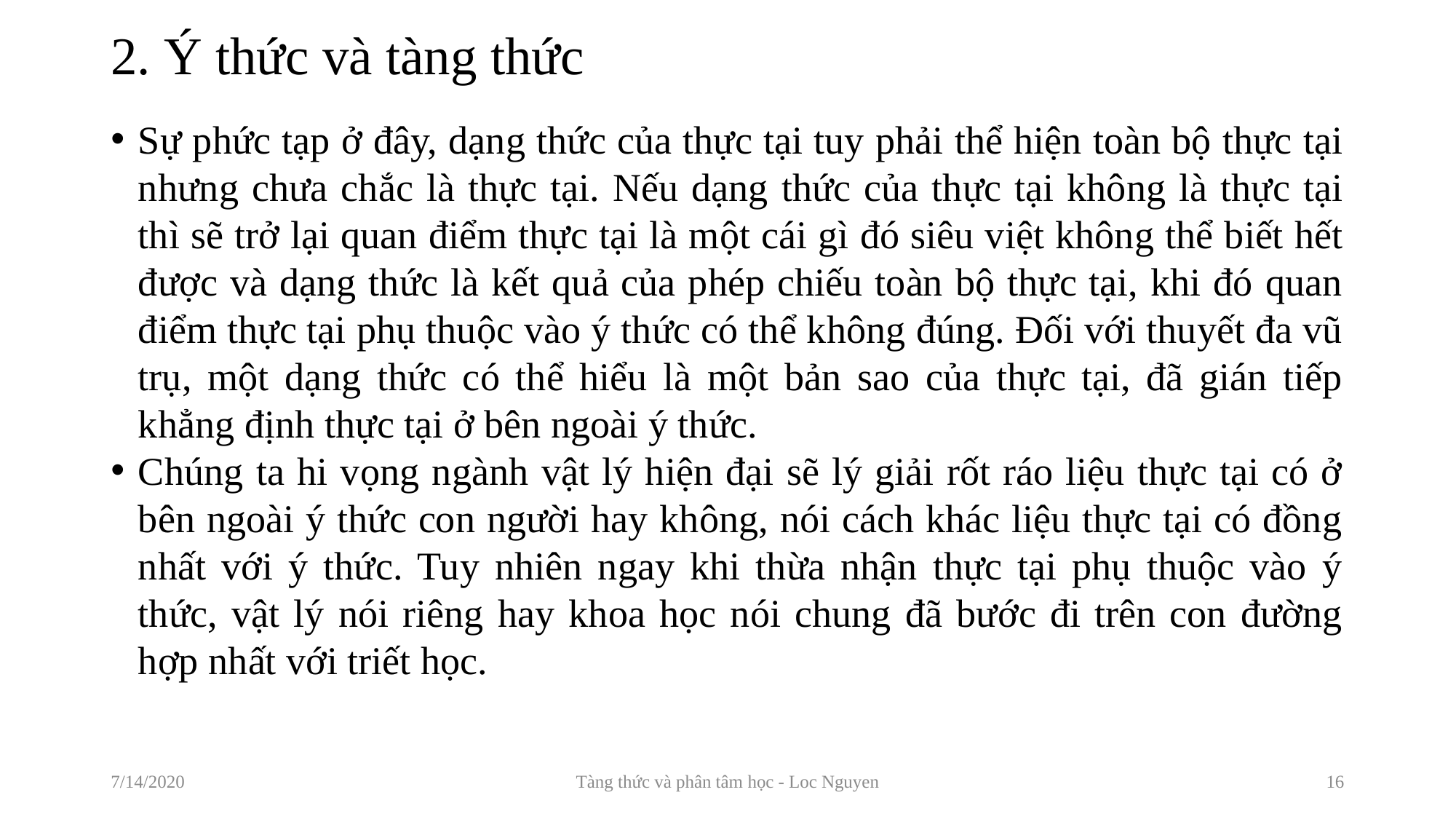

# 2. Ý thức và tàng thức
Sự phức tạp ở đây, dạng thức của thực tại tuy phải thể hiện toàn bộ thực tại nhưng chưa chắc là thực tại. Nếu dạng thức của thực tại không là thực tại thì sẽ trở lại quan điểm thực tại là một cái gì đó siêu việt không thể biết hết được và dạng thức là kết quả của phép chiếu toàn bộ thực tại, khi đó quan điểm thực tại phụ thuộc vào ý thức có thể không đúng. Đối với thuyết đa vũ trụ, một dạng thức có thể hiểu là một bản sao của thực tại, đã gián tiếp khẳng định thực tại ở bên ngoài ý thức.
Chúng ta hi vọng ngành vật lý hiện đại sẽ lý giải rốt ráo liệu thực tại có ở bên ngoài ý thức con người hay không, nói cách khác liệu thực tại có đồng nhất với ý thức. Tuy nhiên ngay khi thừa nhận thực tại phụ thuộc vào ý thức, vật lý nói riêng hay khoa học nói chung đã bước đi trên con đường hợp nhất với triết học.
7/14/2020
Tàng thức và phân tâm học - Loc Nguyen
16